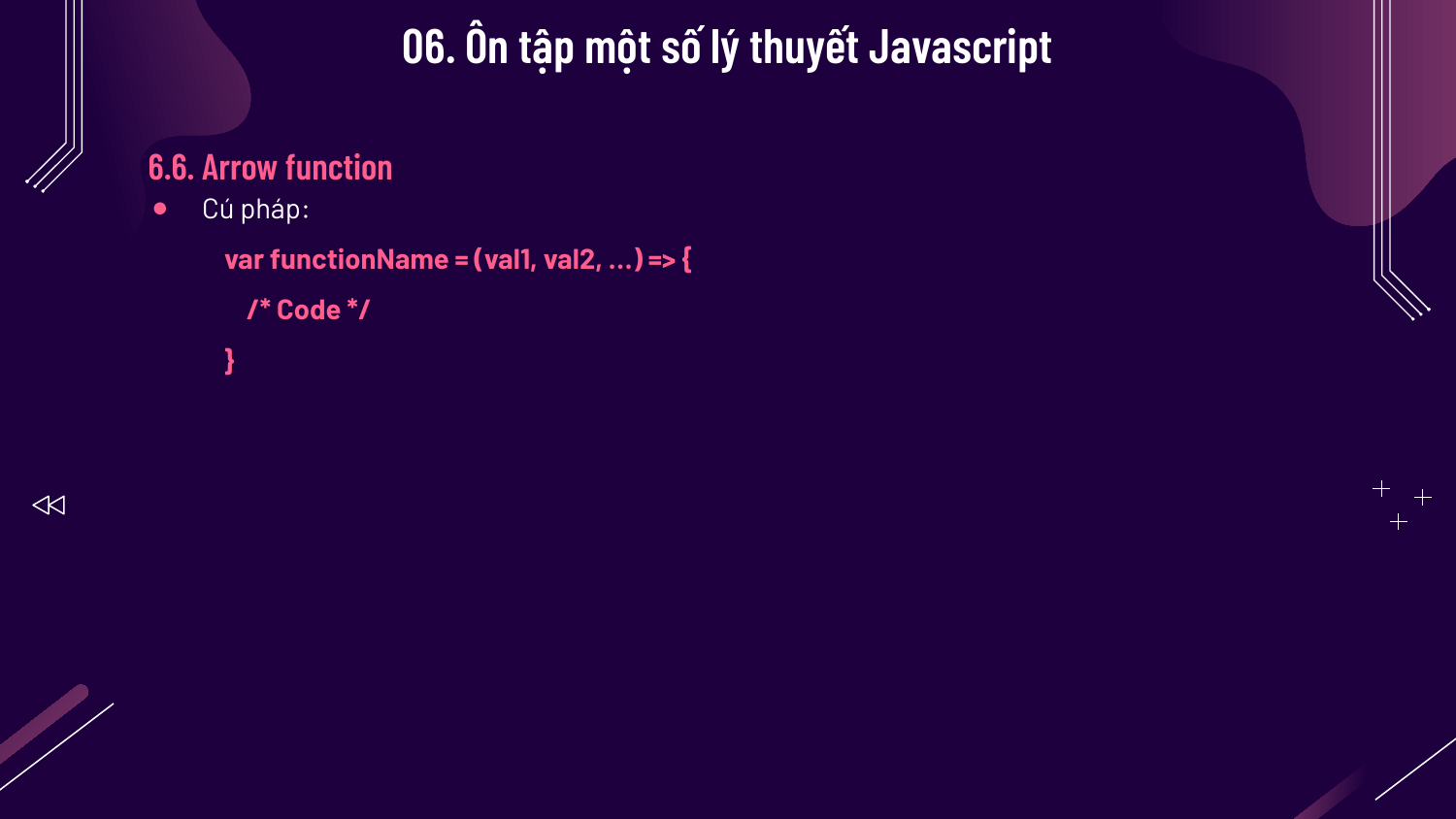

# 06. Ôn tập một số lý thuyết Javascript
6.6. Arrow function
Cú pháp:
var functionName = (val1, val2, …) => {
    /* Code */
}